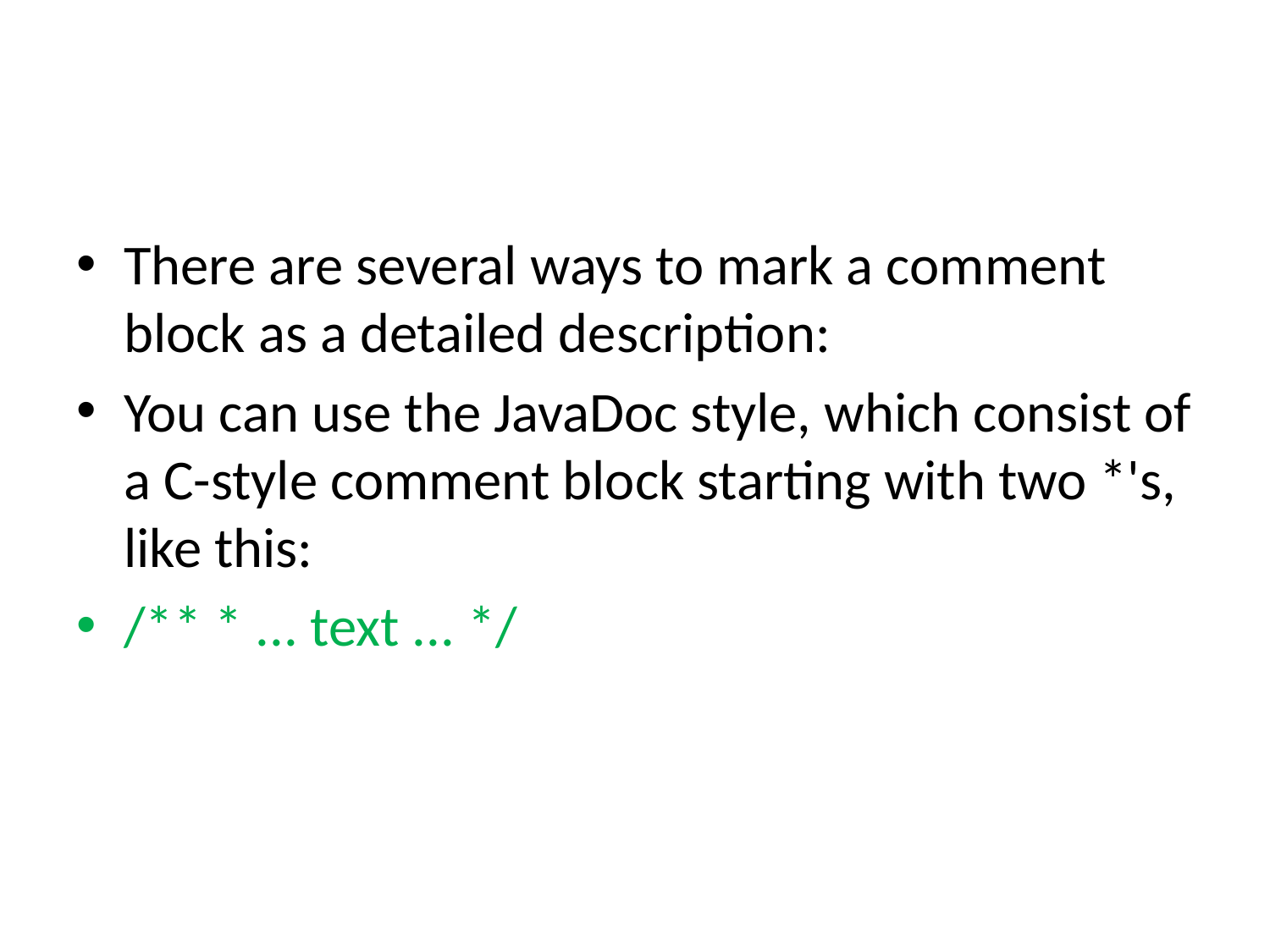

#
There are several ways to mark a comment block as a detailed description:
You can use the JavaDoc style, which consist of a C-style comment block starting with two *'s, like this:
/** * ... text ... */